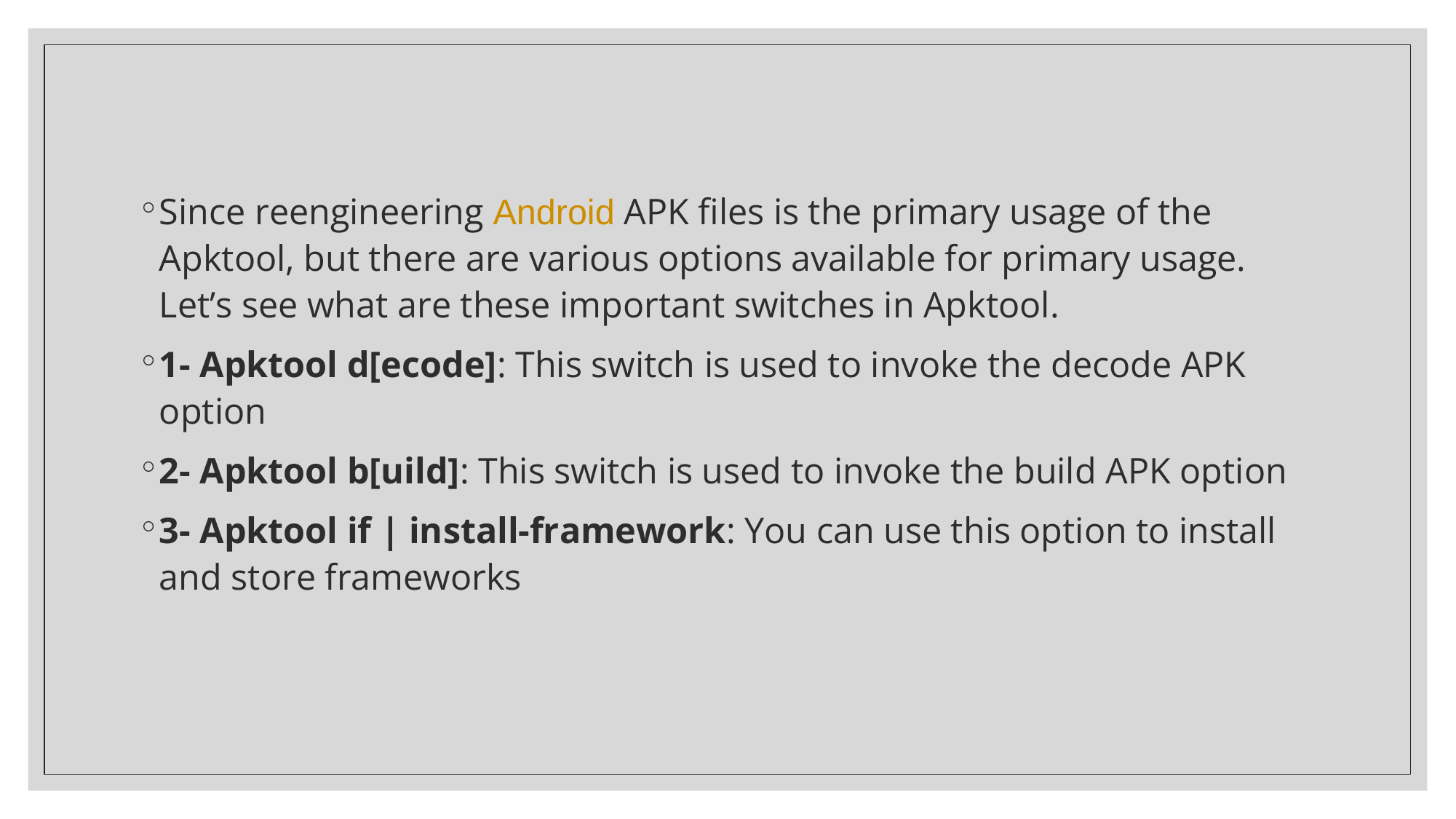

#
Since reengineering Android APK files is the primary usage of the Apktool, but there are various options available for primary usage. Let’s see what are these important switches in Apktool.
1- Apktool d[ecode]: This switch is used to invoke the decode APK option
2- Apktool b[uild]: This switch is used to invoke the build APK option
3- Apktool if | install-framework: You can use this option to install and store frameworks